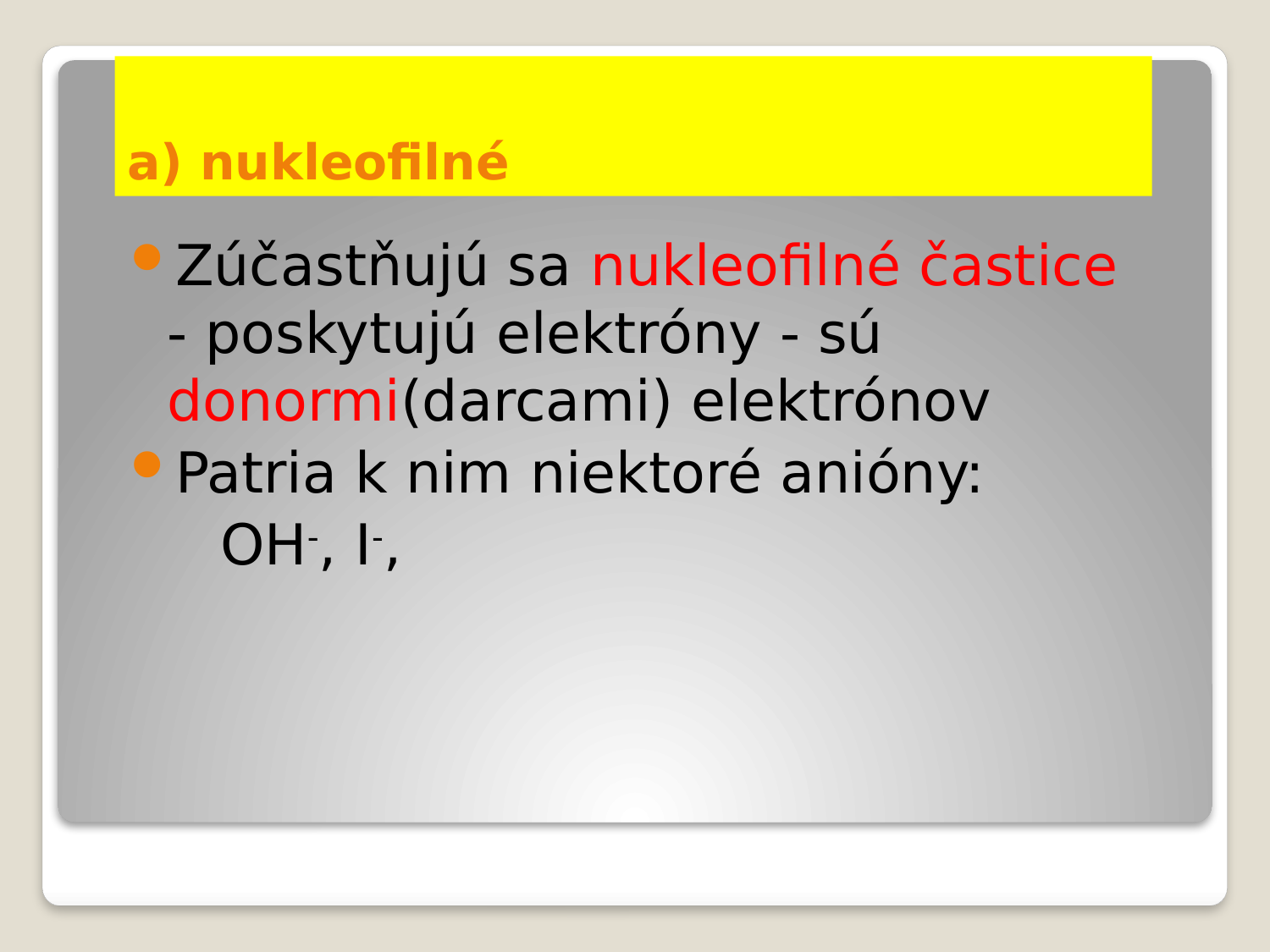

a) nukleofilné
Zúčastňujú sa nukleofilné častice - poskytujú elektróny - sú donormi(darcami) elektrónov
Patria k nim niektoré anióny:
     OH-, I-,